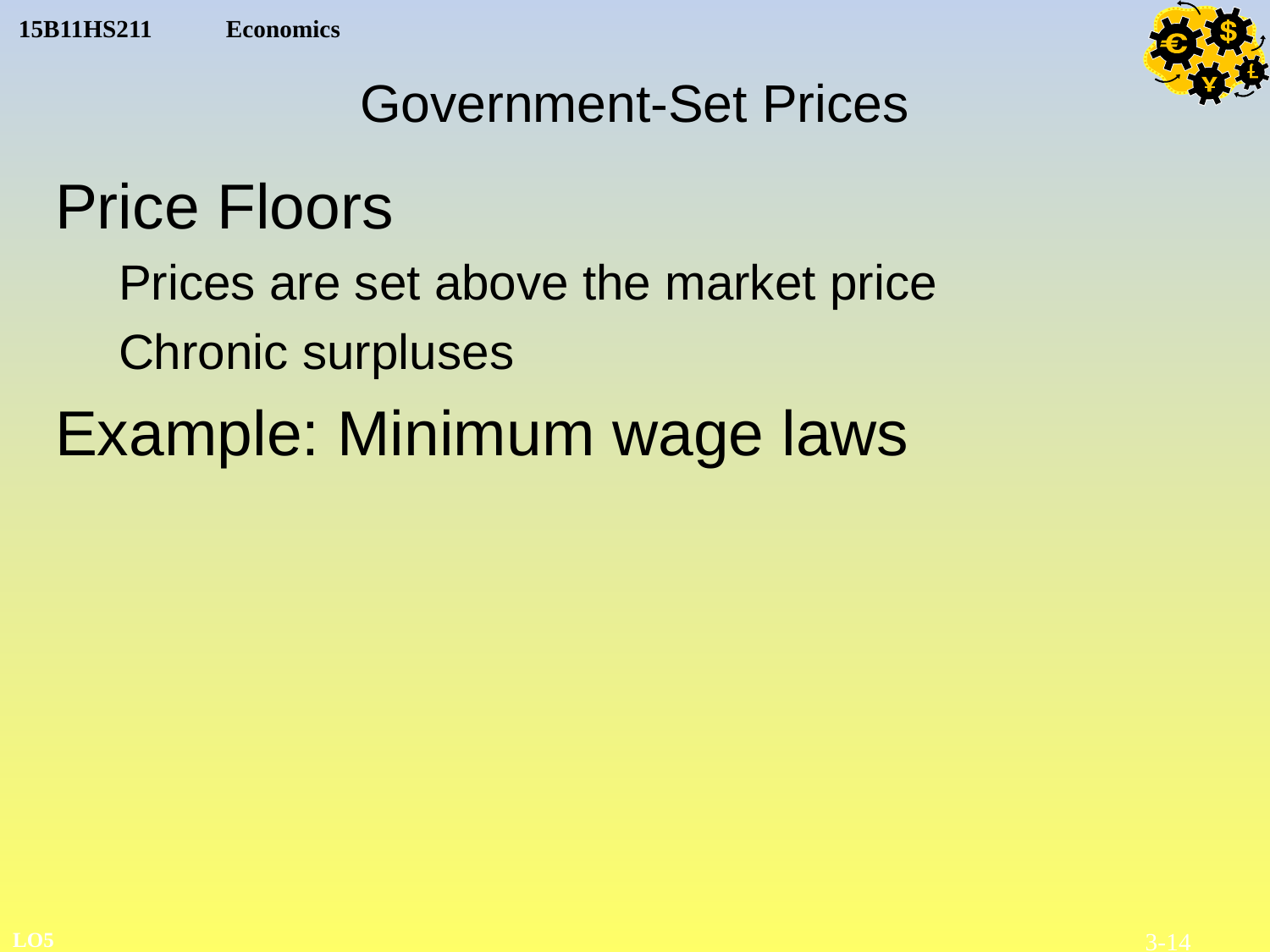

# Government-Set Prices
Price Floors
Prices are set above the market price
Chronic surpluses
Example: Minimum wage laws
LO5
3-14